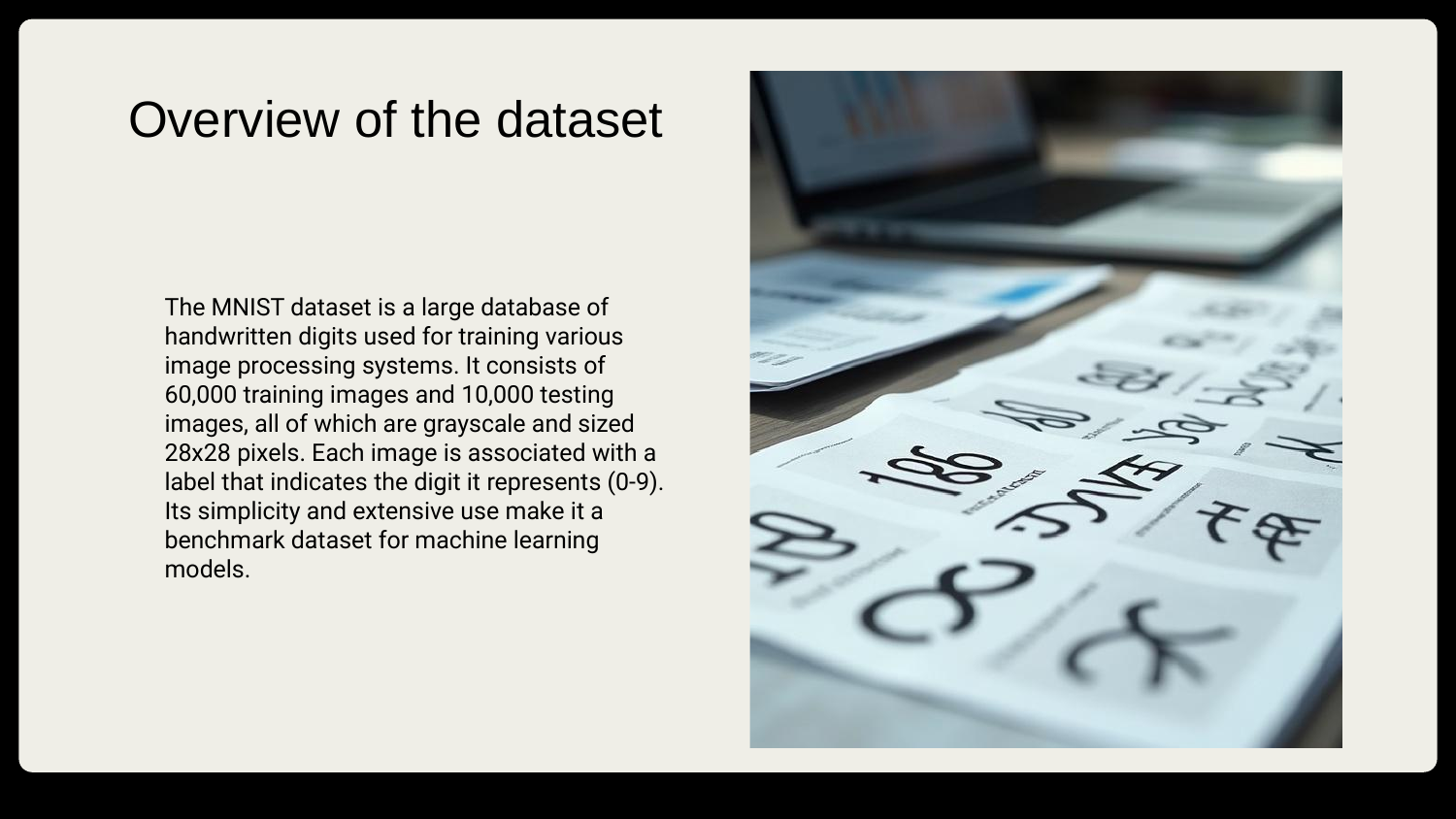

# Overview of the dataset
The MNIST dataset is a large database of handwritten digits used for training various image processing systems. It consists of 60,000 training images and 10,000 testing images, all of which are grayscale and sized 28x28 pixels. Each image is associated with a label that indicates the digit it represents (0-9). Its simplicity and extensive use make it a benchmark dataset for machine learning models.
DD/MM/YYYY
Feature Name/Product
Your Company Name